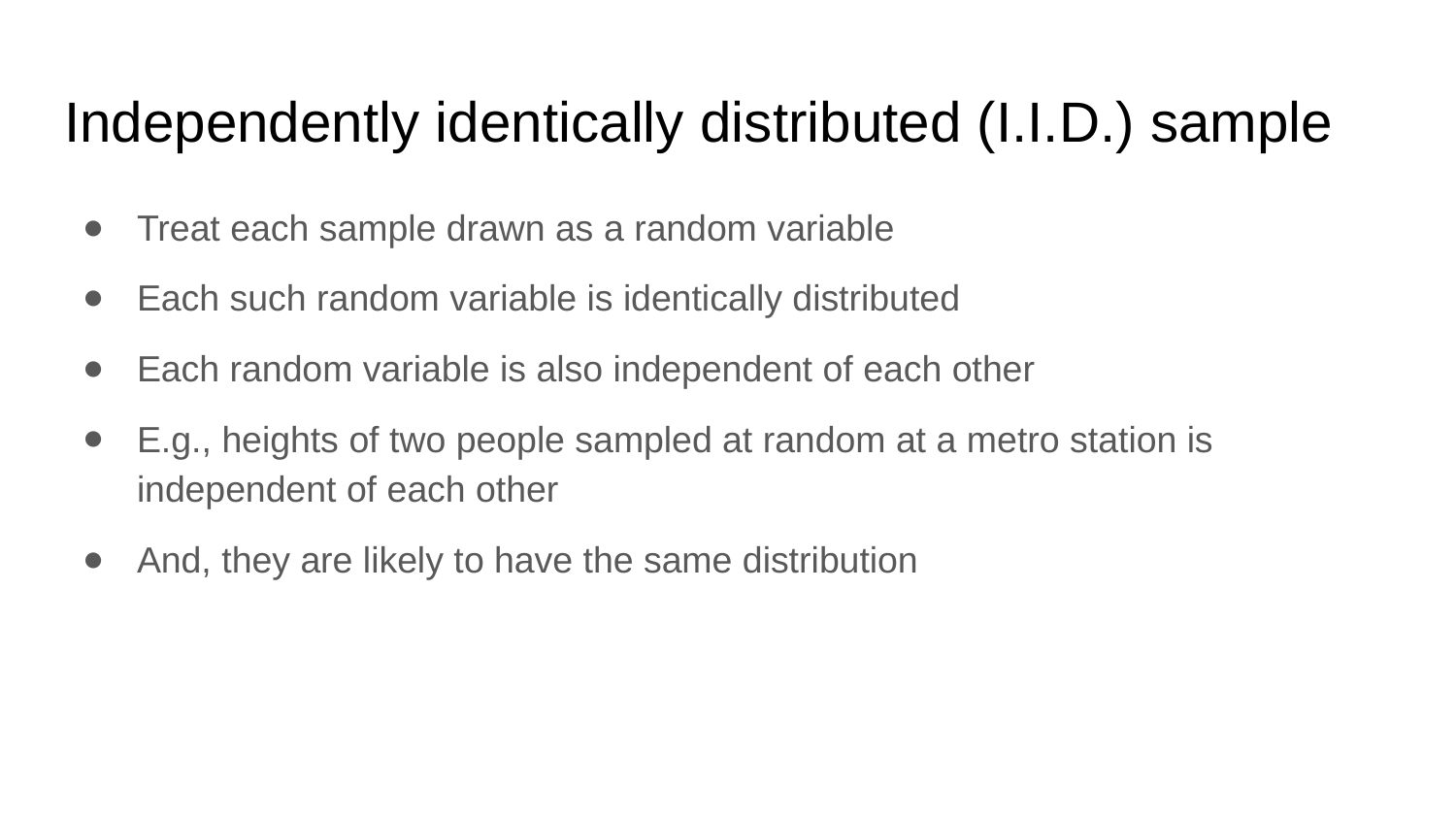

# Independently identically distributed (I.I.D.) sample
Treat each sample drawn as a random variable
Each such random variable is identically distributed
Each random variable is also independent of each other
E.g., heights of two people sampled at random at a metro station is independent of each other
And, they are likely to have the same distribution